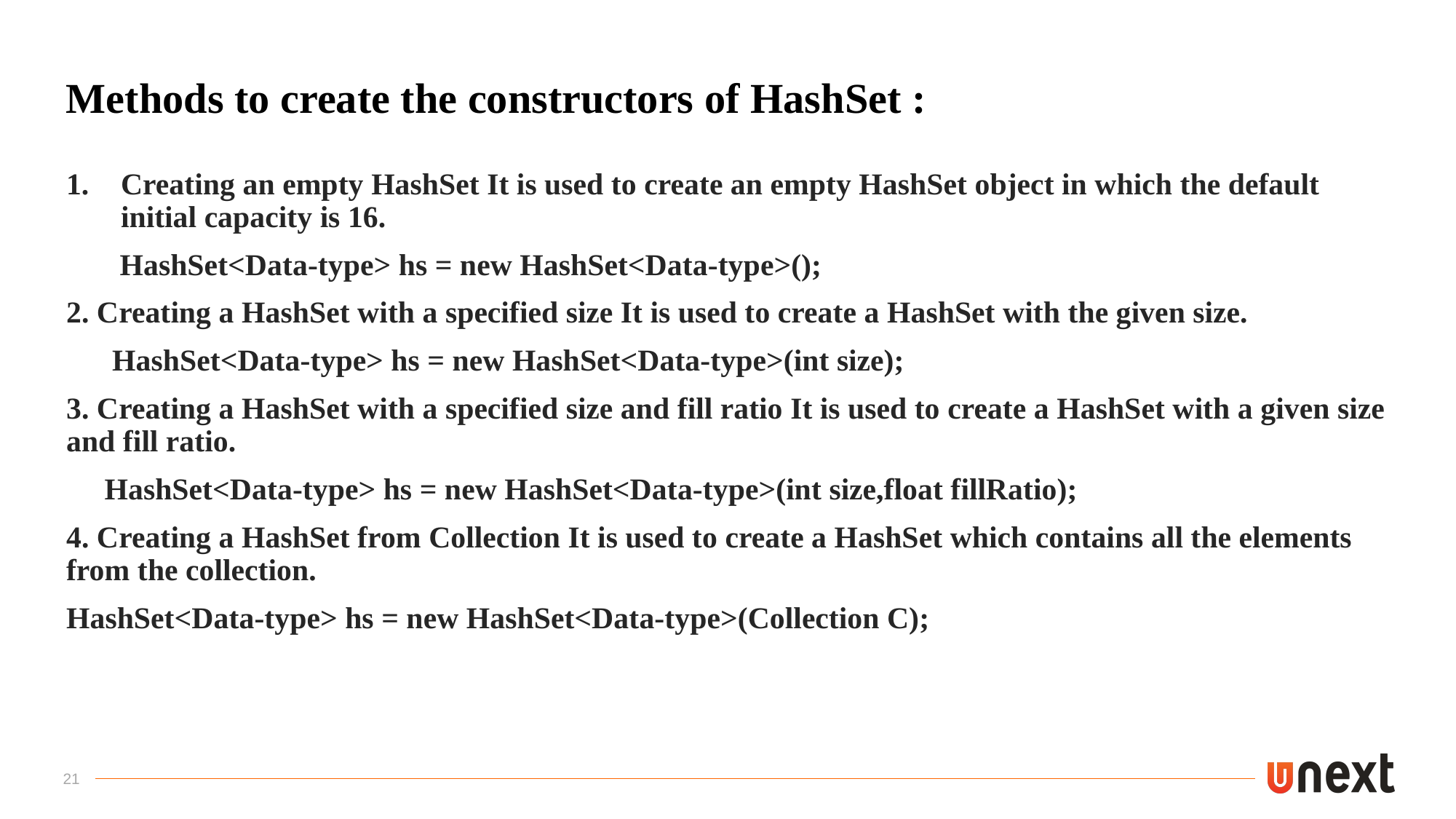

# Methods to create the constructors of HashSet :
Creating an empty HashSet It is used to create an empty HashSet object in which the default initial capacity is 16.
       HashSet<Data-type> hs = new HashSet<Data-type>();
2. Creating a HashSet with a specified size It is used to create a HashSet with the given size.
      HashSet<Data-type> hs = new HashSet<Data-type>(int size);
3. Creating a HashSet with a specified size and fill ratio It is used to create a HashSet with a given size and fill ratio.
     HashSet<Data-type> hs = new HashSet<Data-type>(int size,float fillRatio);
4. Creating a HashSet from Collection It is used to create a HashSet which contains all the elements from the collection.
HashSet<Data-type> hs = new HashSet<Data-type>(Collection C);

21